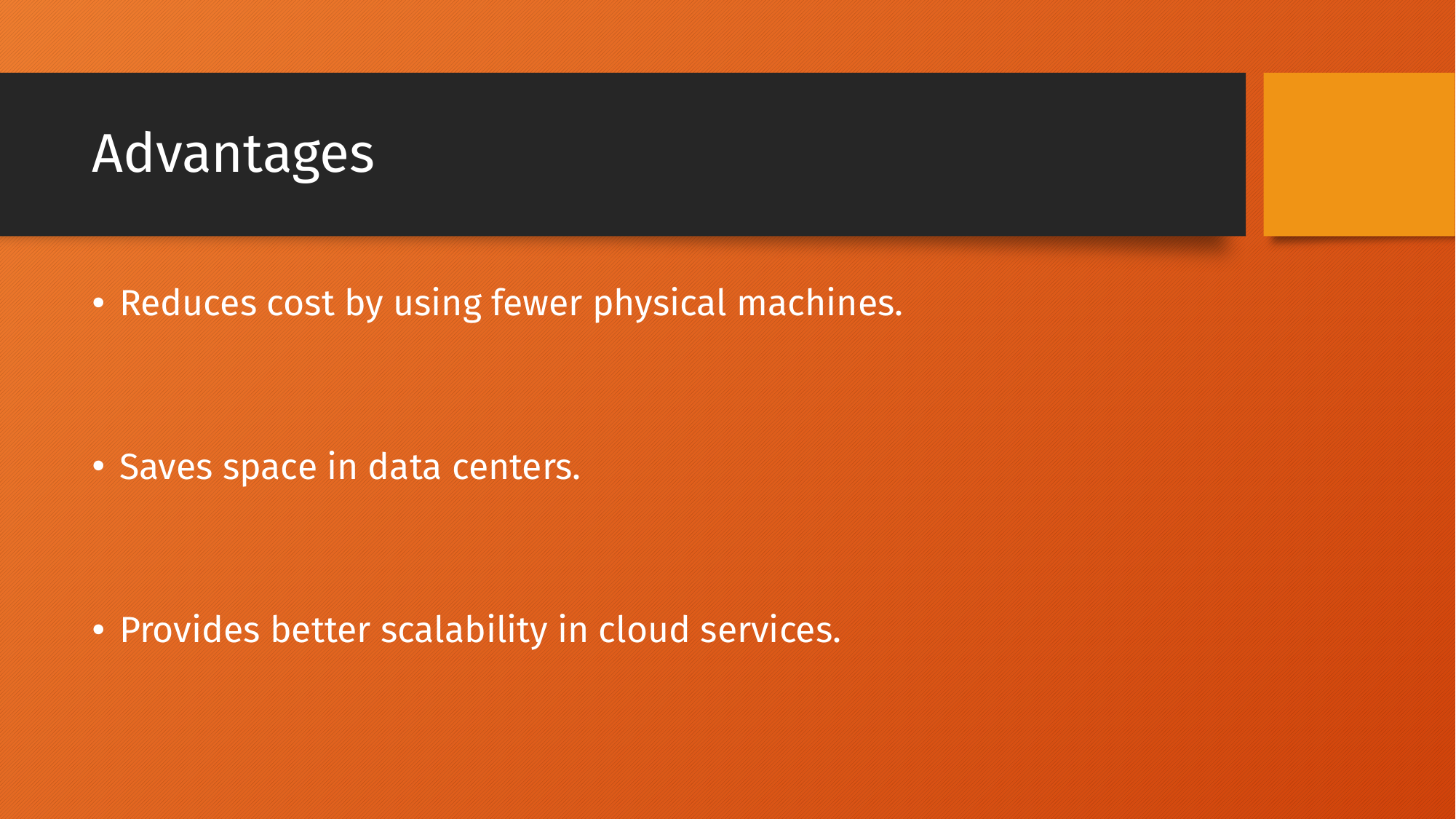

# Advantages
Reduces cost by using fewer physical machines.

Saves space in data centers.

Provides better scalability in cloud services.